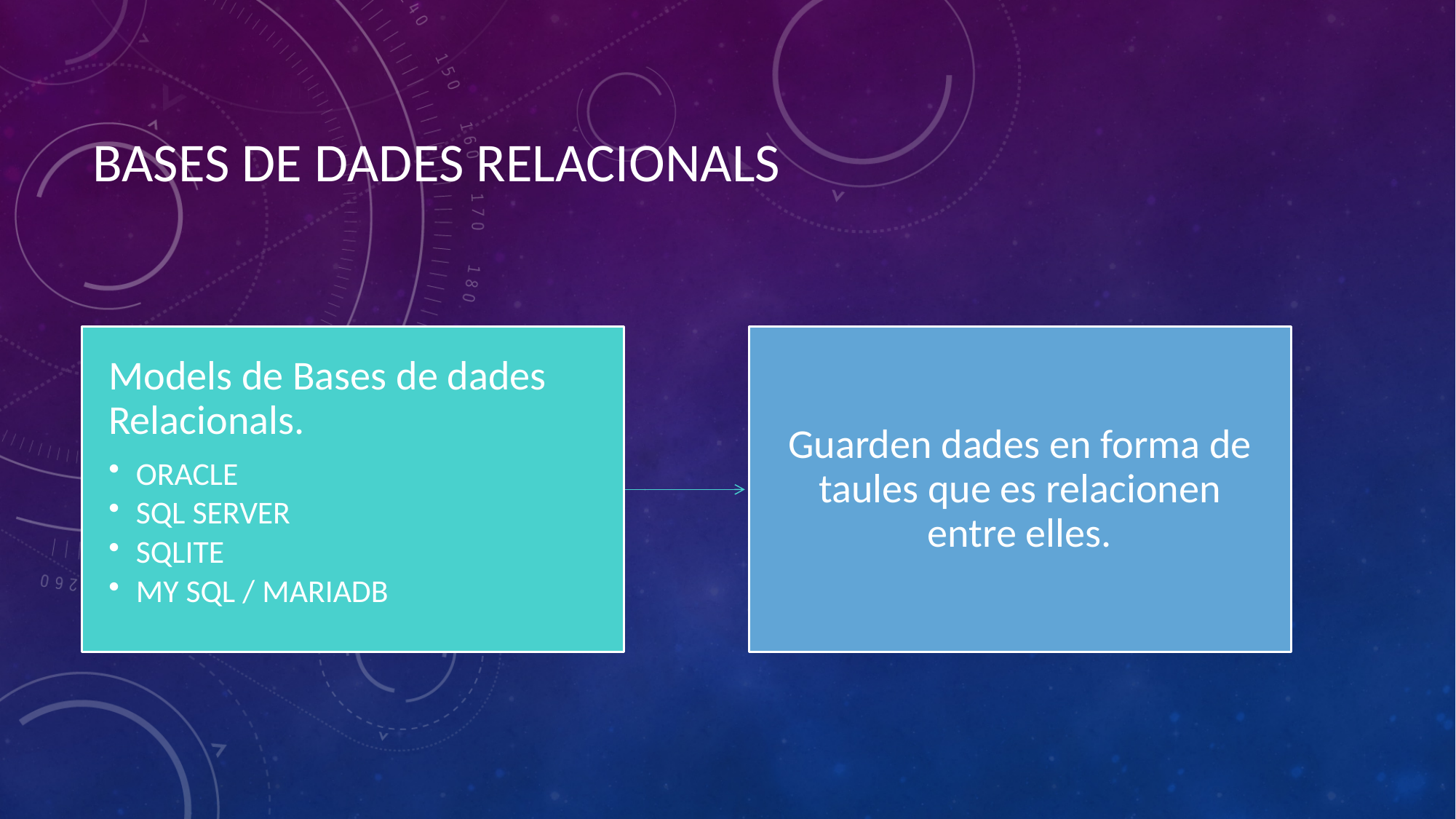

# Bases de Dades Relacionals

Models de Bases de dades Relacionals.
ORACLE
SQL SERVER
SQLITE
MY SQL / MARIADB
Guarden dades en forma de taules que es relacionen entre elles.